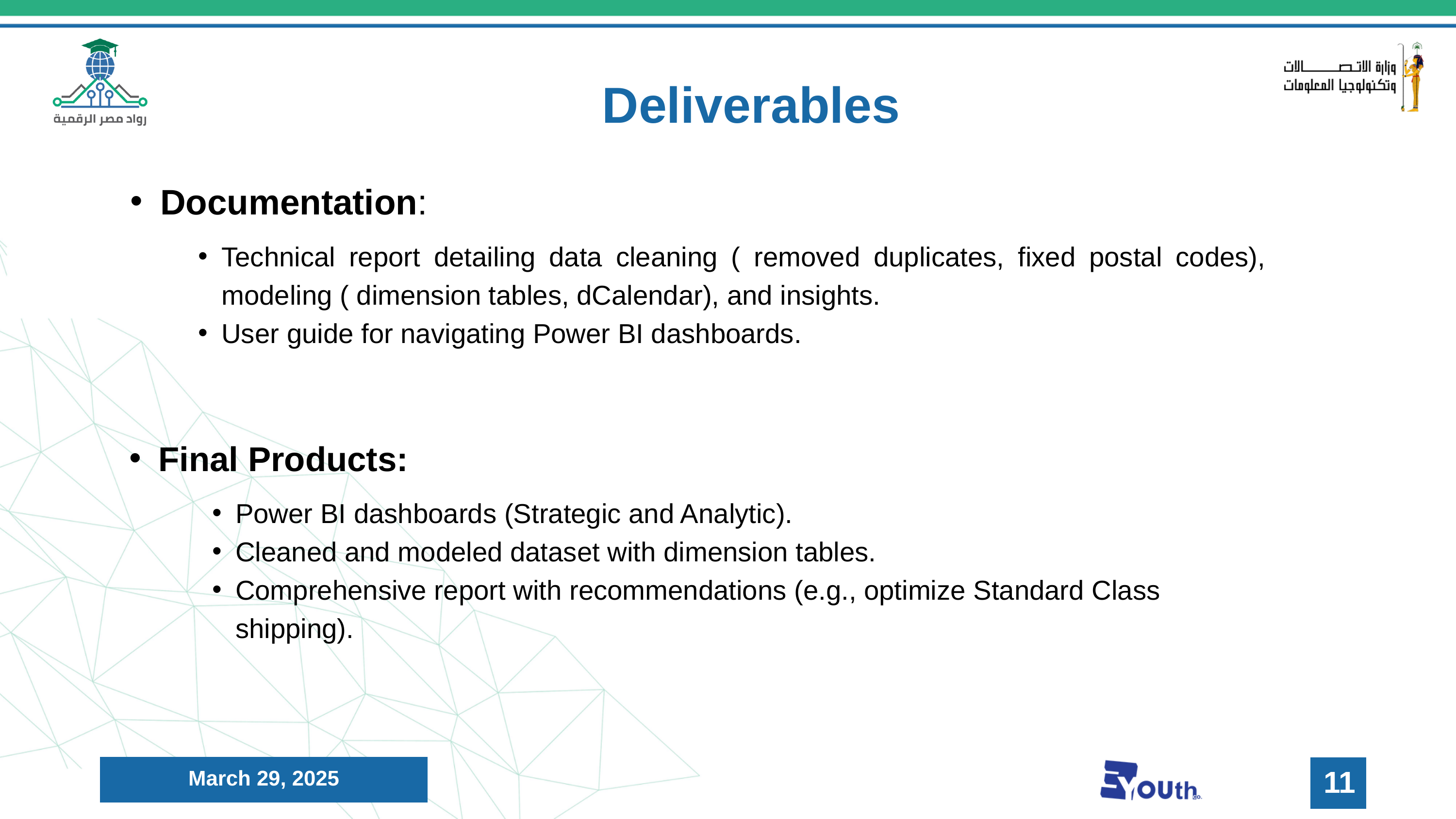

Deliverables
Documentation:
Technical report detailing data cleaning ( removed duplicates, fixed postal codes), modeling ( dimension tables, dCalendar), and insights.
User guide for navigating Power BI dashboards.
Final Products:
Power BI dashboards (Strategic and Analytic).
Cleaned and modeled dataset with dimension tables.
Comprehensive report with recommendations (e.g., optimize Standard Class shipping).

March 29, 2025

11